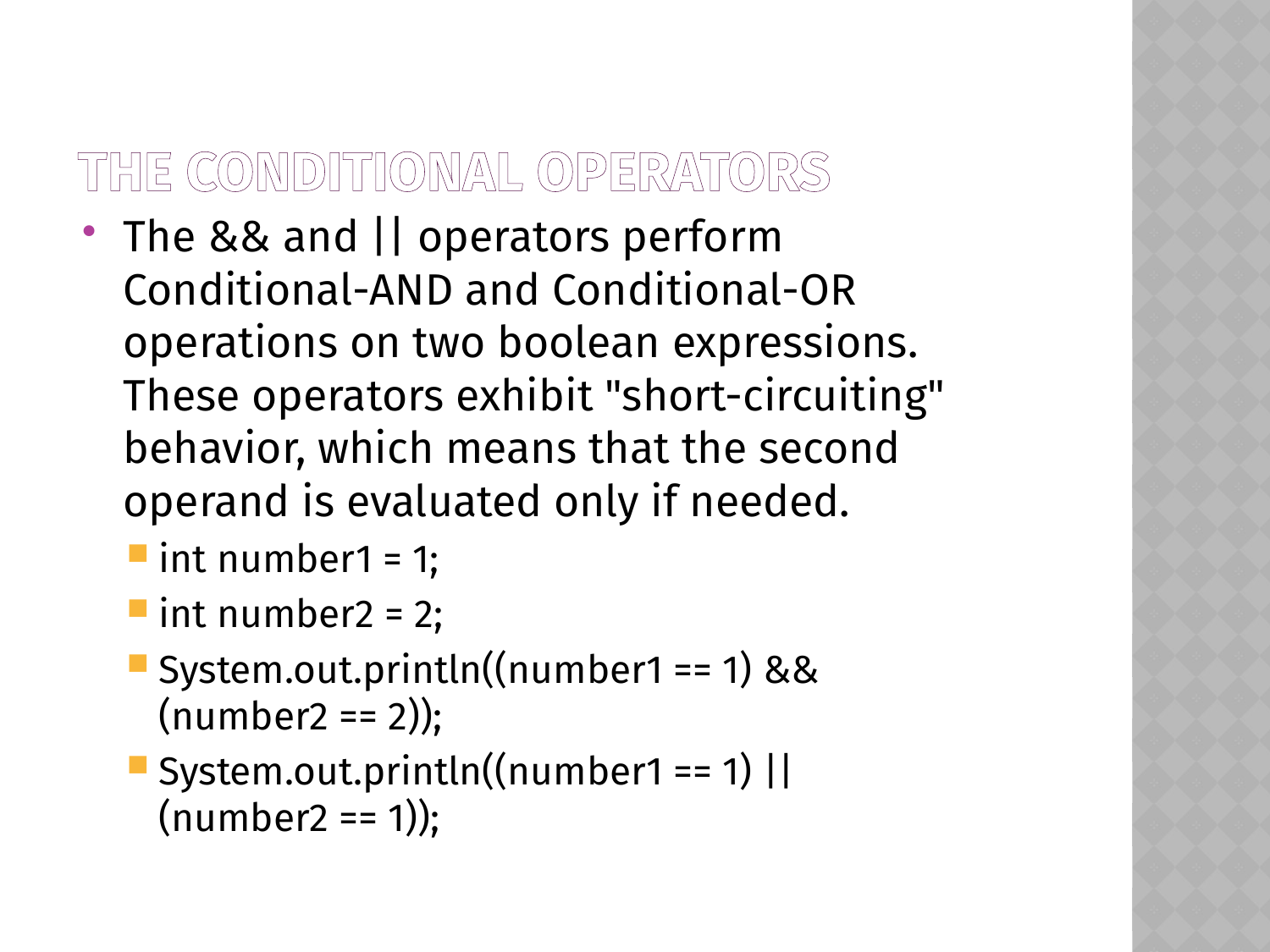

# The Conditional Operators
The && and || operators perform Conditional-AND and Conditional-OR operations on two boolean expressions. These operators exhibit "short-circuiting" behavior, which means that the second operand is evaluated only if needed.
int number1 = 1;
int number2 = 2;
System.out.println((number1 == 1) && (number2 == 2));
System.out.println((number1 == 1) || (number2 == 1));